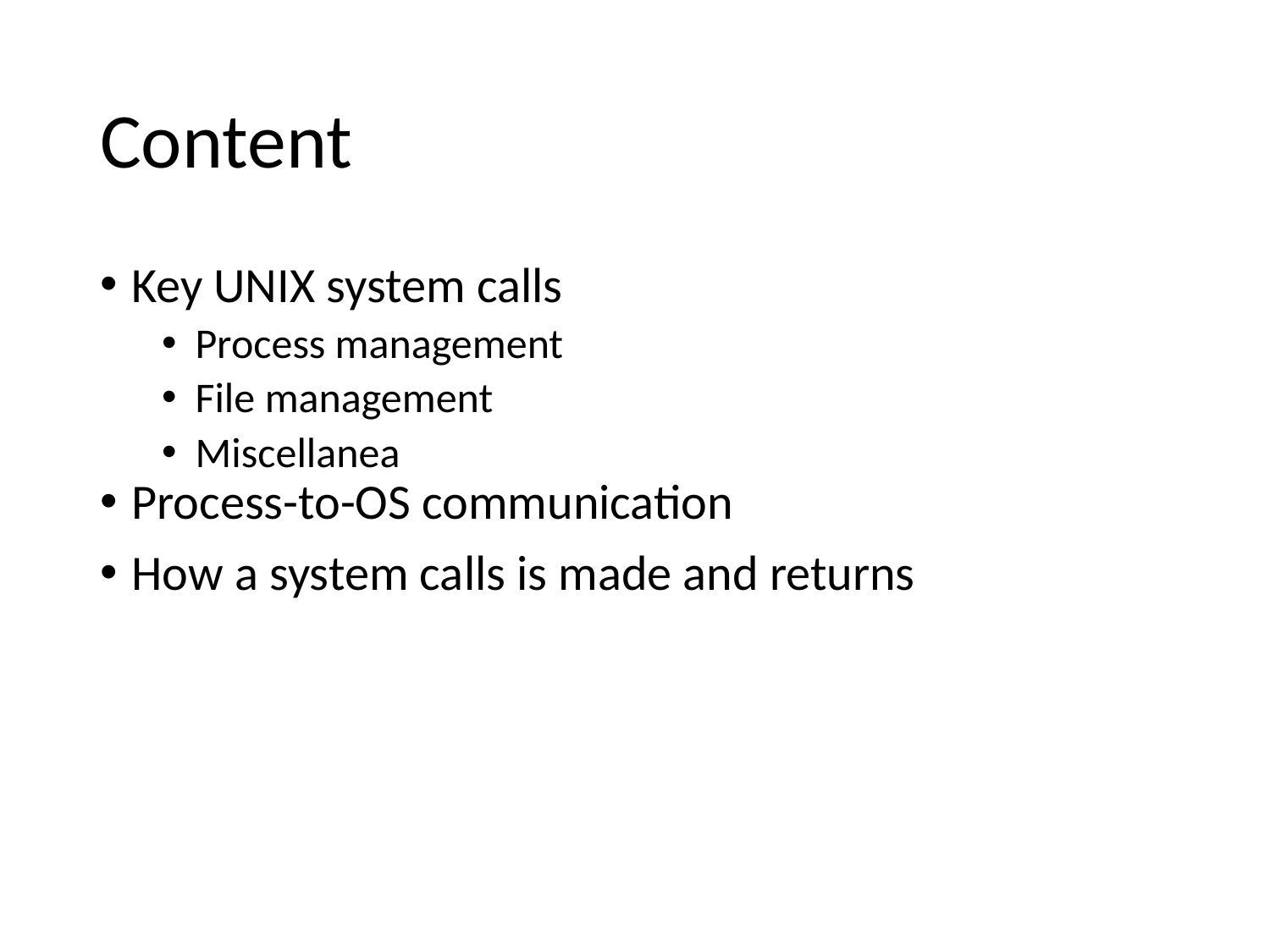

# Content
Key UNIX system calls
Process management
File management
Miscellanea
Process-to-OS communication
How a system calls is made and returns